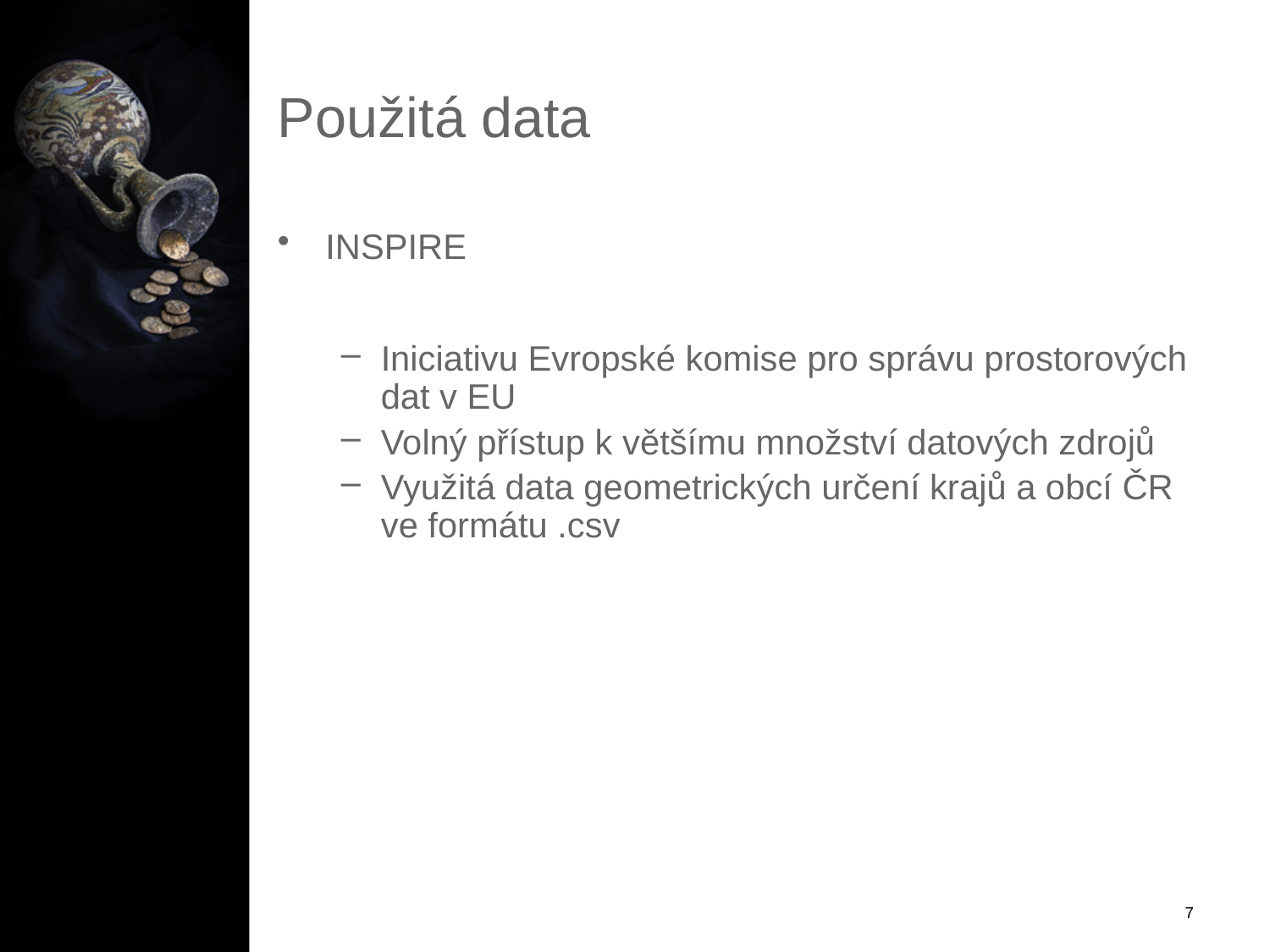

# Použitá data
INSPIRE

Iniciativu Evropské komise pro správu prostorových dat v EU
Volný přístup k většímu množství datových zdrojů
Využitá data geometrických určení krajů a obcí ČR ve formátu .csv

7